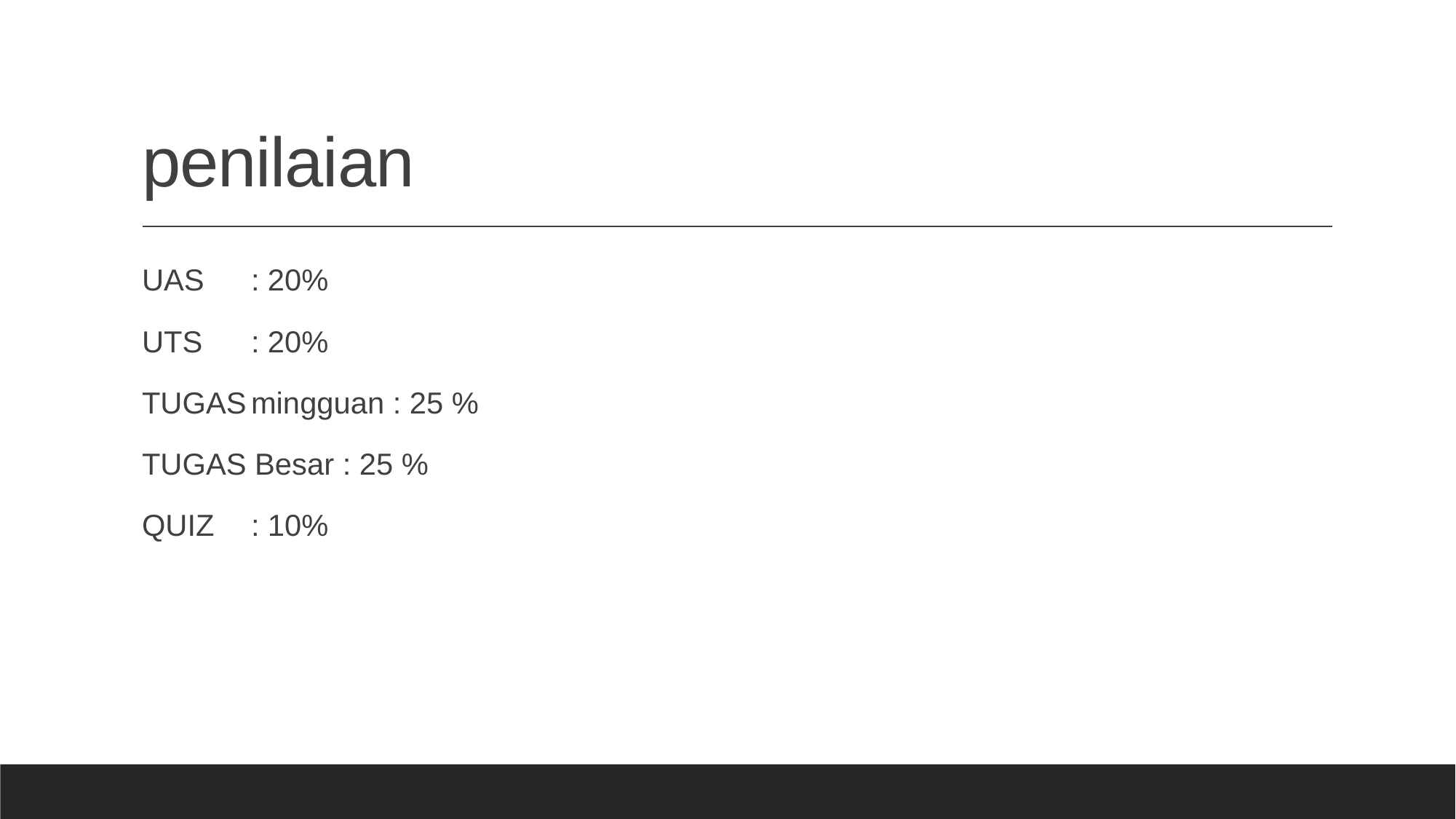

# penilaian
UAS 	: 20%
UTS	: 20%
TUGAS	mingguan : 25 %
TUGAS Besar : 25 %
QUIZ	: 10%